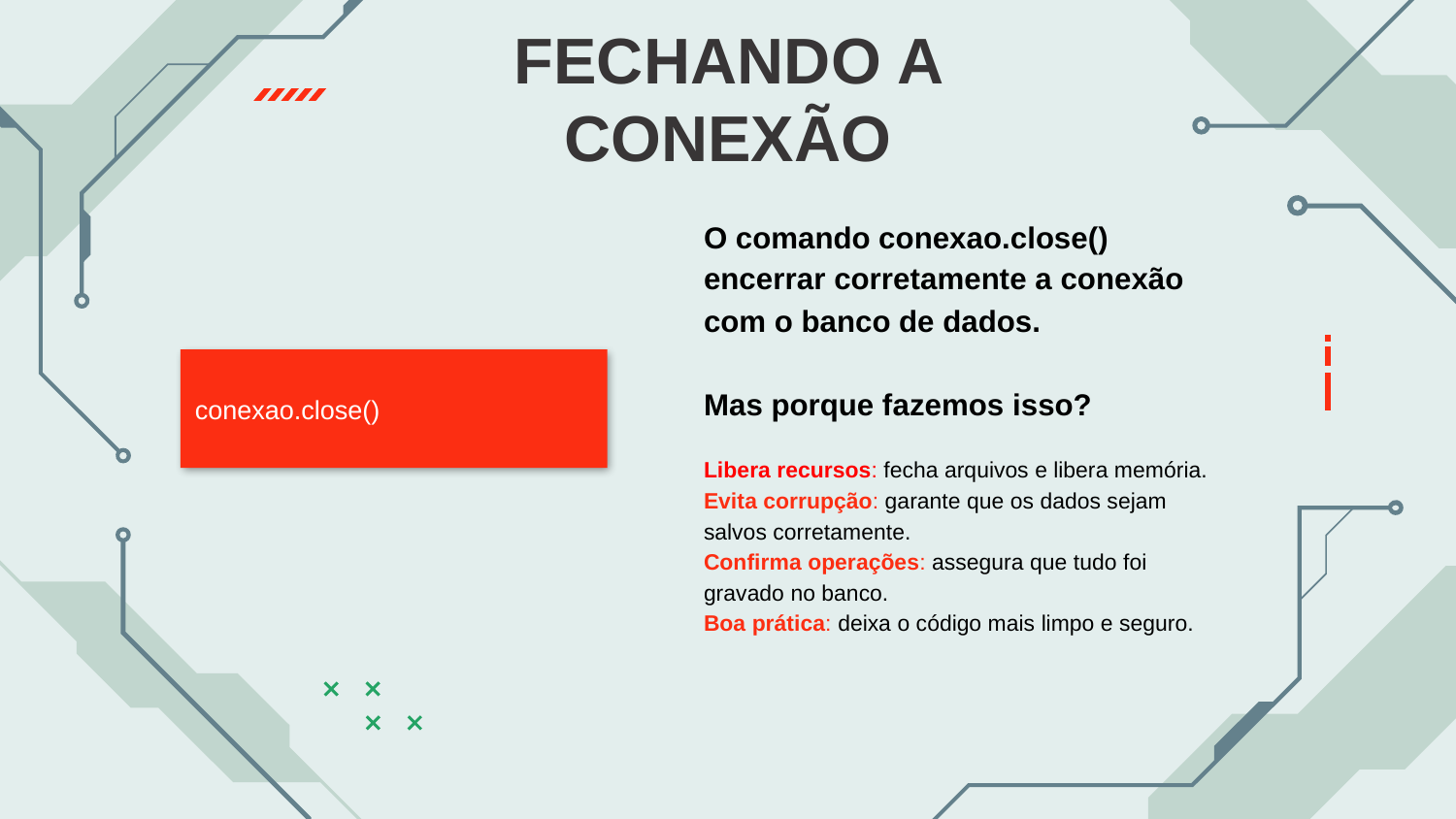

# FECHANDO A CONEXÃO
O comando conexao.close() encerrar corretamente a conexão com o banco de dados.

Mas porque fazemos isso?

Libera recursos: fecha arquivos e libera memória.
Evita corrupção: garante que os dados sejam salvos corretamente.
Confirma operações: assegura que tudo foi gravado no banco.
Boa prática: deixa o código mais limpo e seguro.

conexao.close()